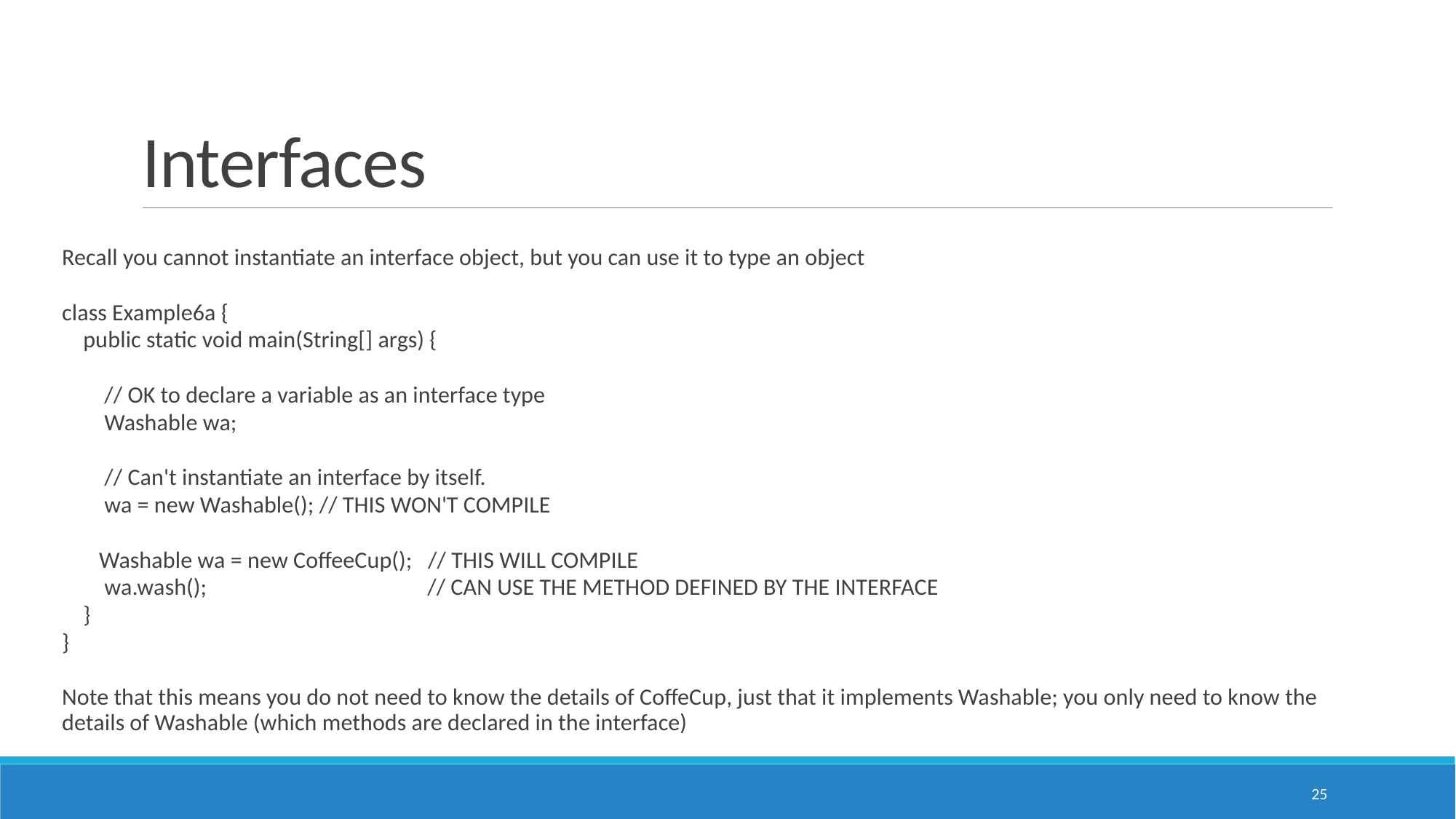

# Interfaces
Recall you cannot instantiate an interface object, but you can use it to type an object

class Example6a {
    public static void main(String[] args) {

        // OK to declare a variable as an interface type
        Washable wa;

        // Can't instantiate an interface by itself.
        wa = new Washable(); // THIS WON'T COMPILE

       Washable wa = new CoffeeCup();   // THIS WILL COMPILE
        wa.wash();                                          // CAN USE THE METHOD DEFINED BY THE INTERFACE
    }
}

Note that this means you do not need to know the details of CoffeCup, just that it implements Washable; you only need to know the details of Washable (which methods are declared in the interface)
25